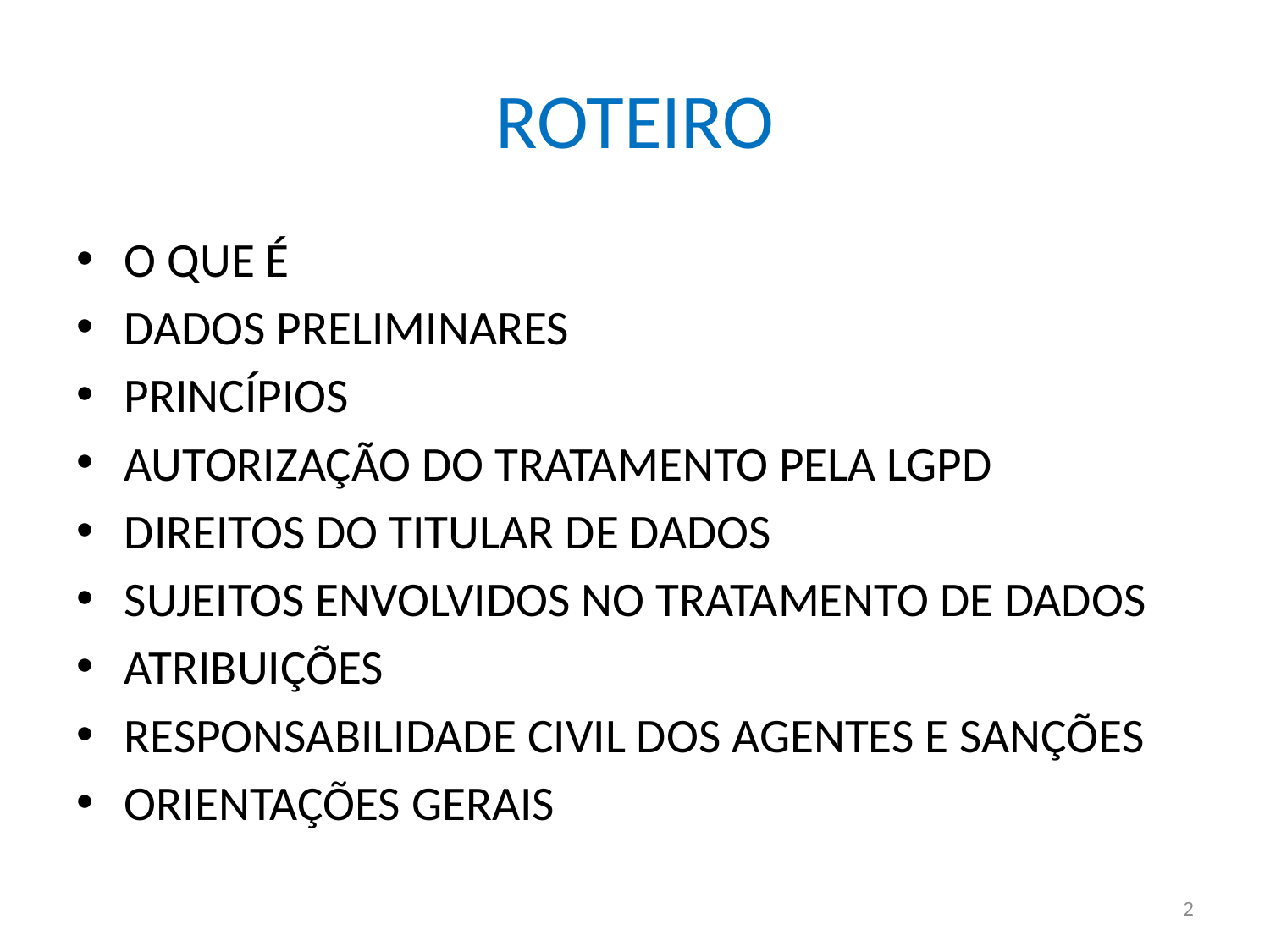

# ROTEIRO
O QUE É
DADOS PRELIMINARES
PRINCÍPIOS
AUTORIZAÇÃO DO TRATAMENTO PELA LGPD
DIREITOS DO TITULAR DE DADOS
SUJEITOS ENVOLVIDOS NO TRATAMENTO DE DADOS
ATRIBUIÇÕES
RESPONSABILIDADE CIVIL DOS AGENTES E SANÇÕES
ORIENTAÇÕES GERAIS

2